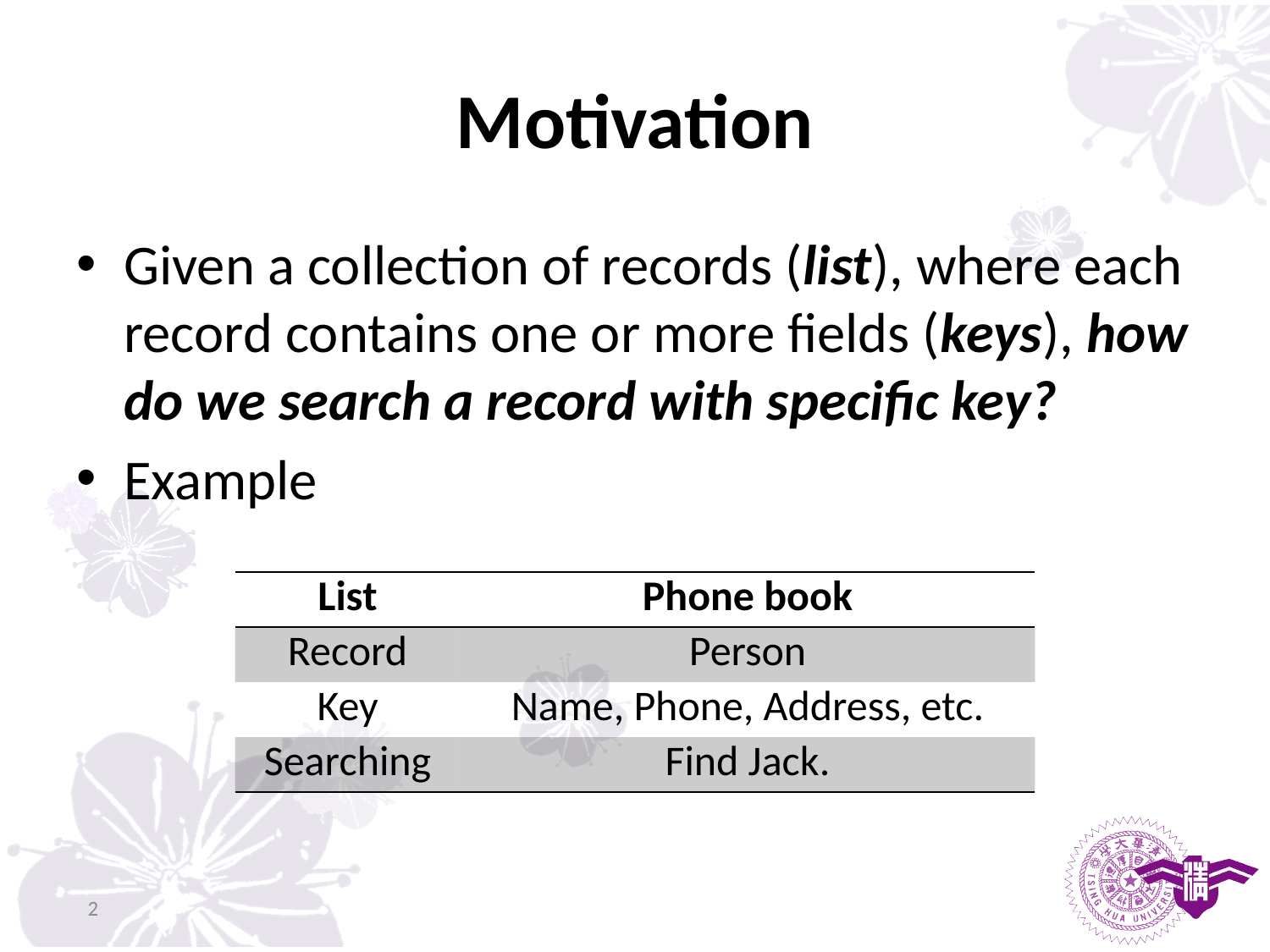

# Motivation
Given a collection of records (list), where each record contains one or more fields (keys), how do we search a record with specific key?
Example

| List | Phone book |
| --- | --- |
| Record | Person |
| Key | Name, Phone, Address, etc. |
| Searching | Find Jack. |
2